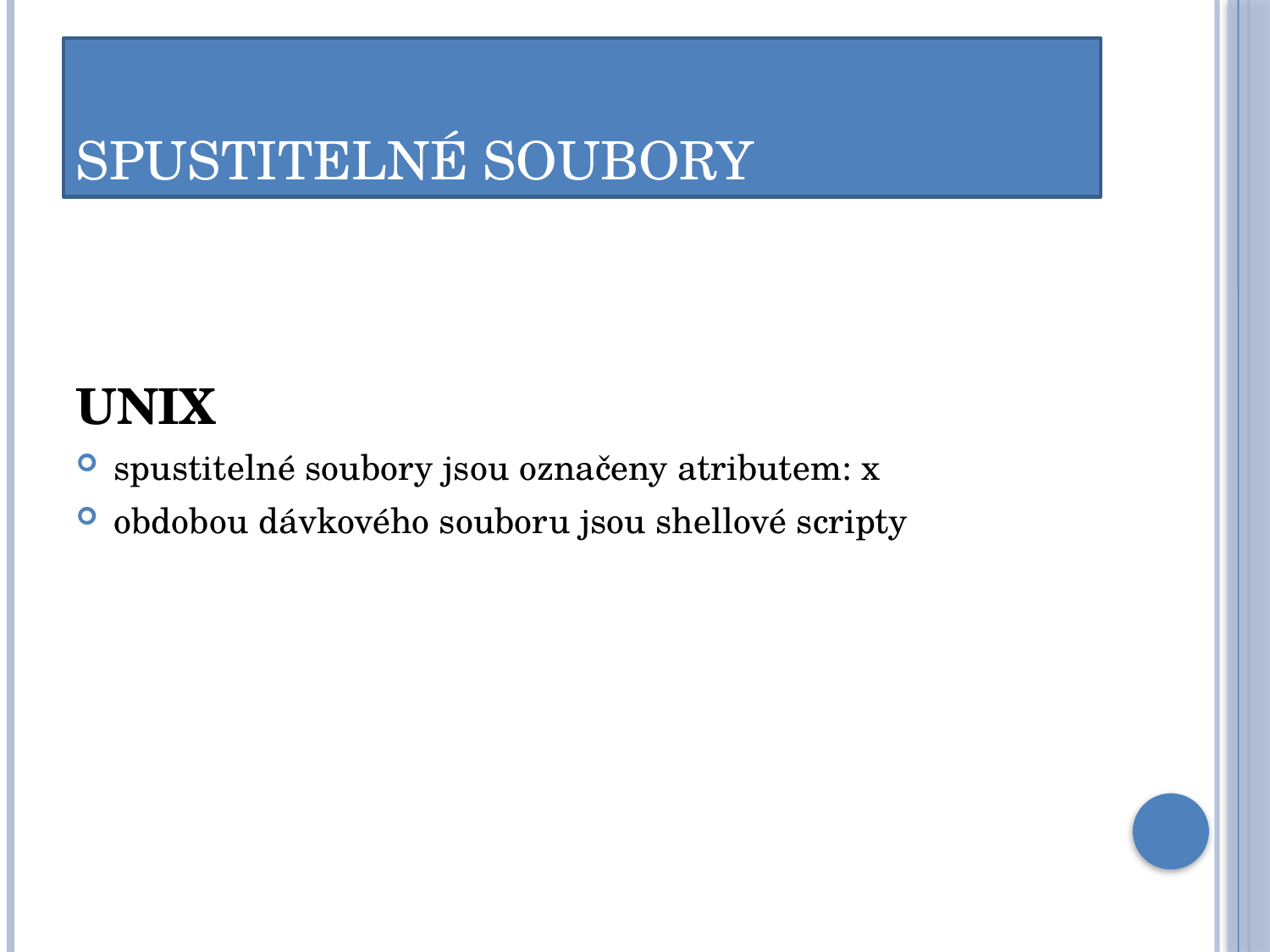

# Spustitelné soubory
UNIX
spustitelné soubory jsou označeny atributem: x
obdobou dávkového souboru jsou shellové scripty